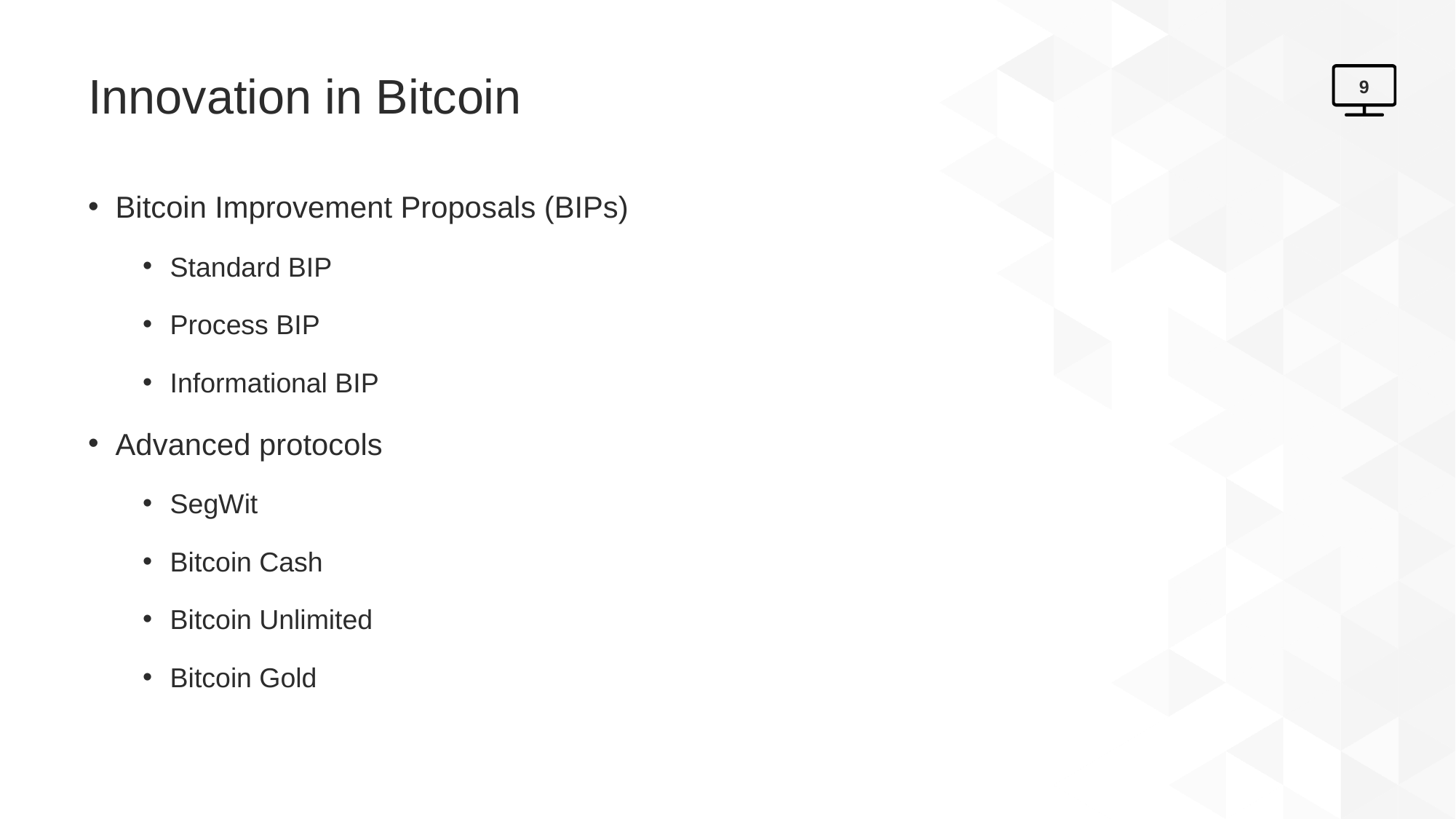

# Innovation in Bitcoin
9
Bitcoin Improvement Proposals (BIPs)
Standard BIP
Process BIP
Informational BIP
Advanced protocols
SegWit
Bitcoin Cash
Bitcoin Unlimited
Bitcoin Gold